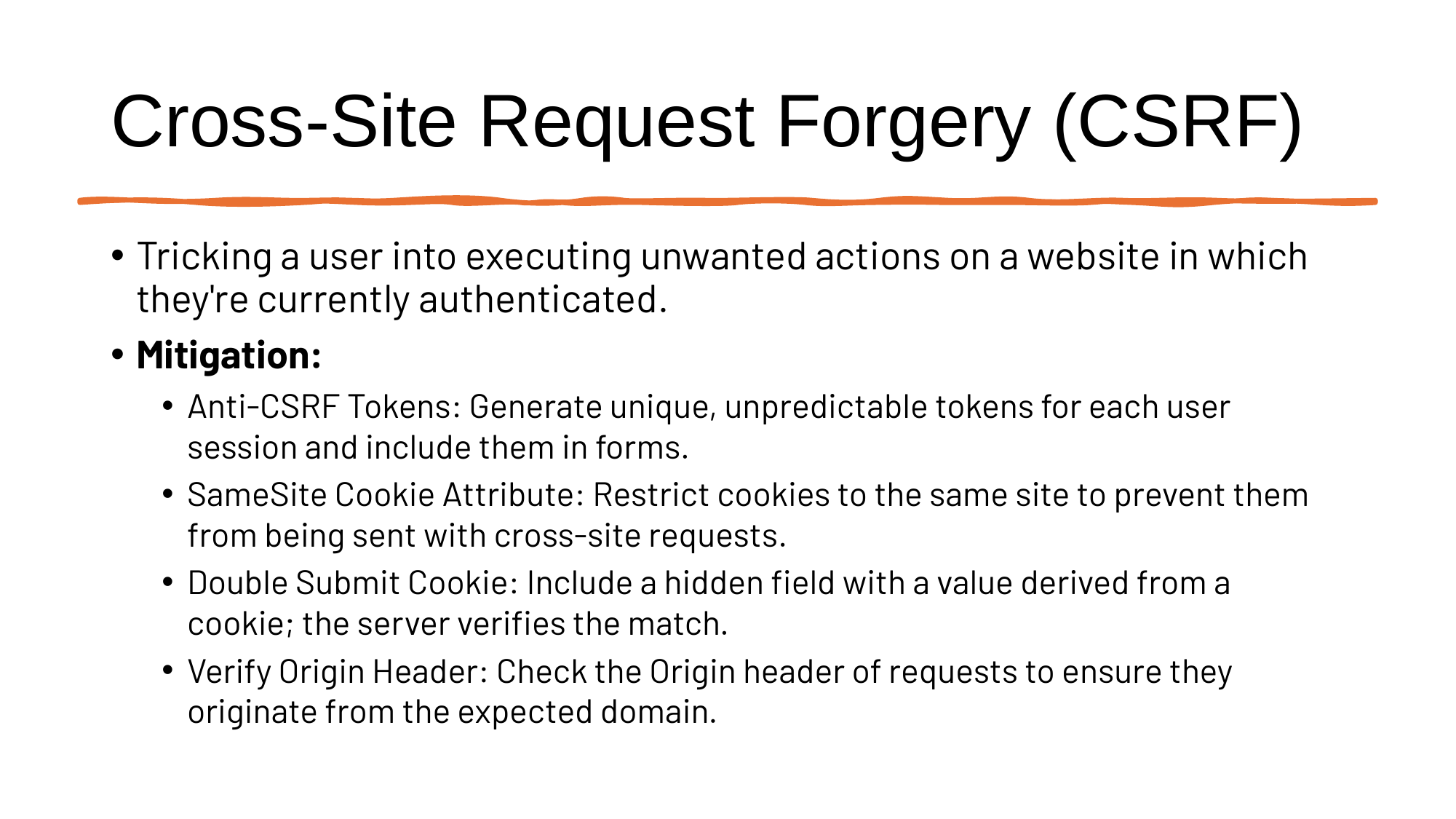

# Cross-Site Request Forgery (CSRF)

Tricking a user into executing unwanted actions on a website in which they're currently authenticated.
Mitigation:
Anti-CSRF Tokens: Generate unique, unpredictable tokens for each user session and include them in forms.
SameSite Cookie Attribute: Restrict cookies to the same site to prevent them from being sent with cross-site requests.
Double Submit Cookie: Include a hidden field with a value derived from a cookie; the server verifies the match.
Verify Origin Header: Check the Origin header of requests to ensure they originate from the expected domain.